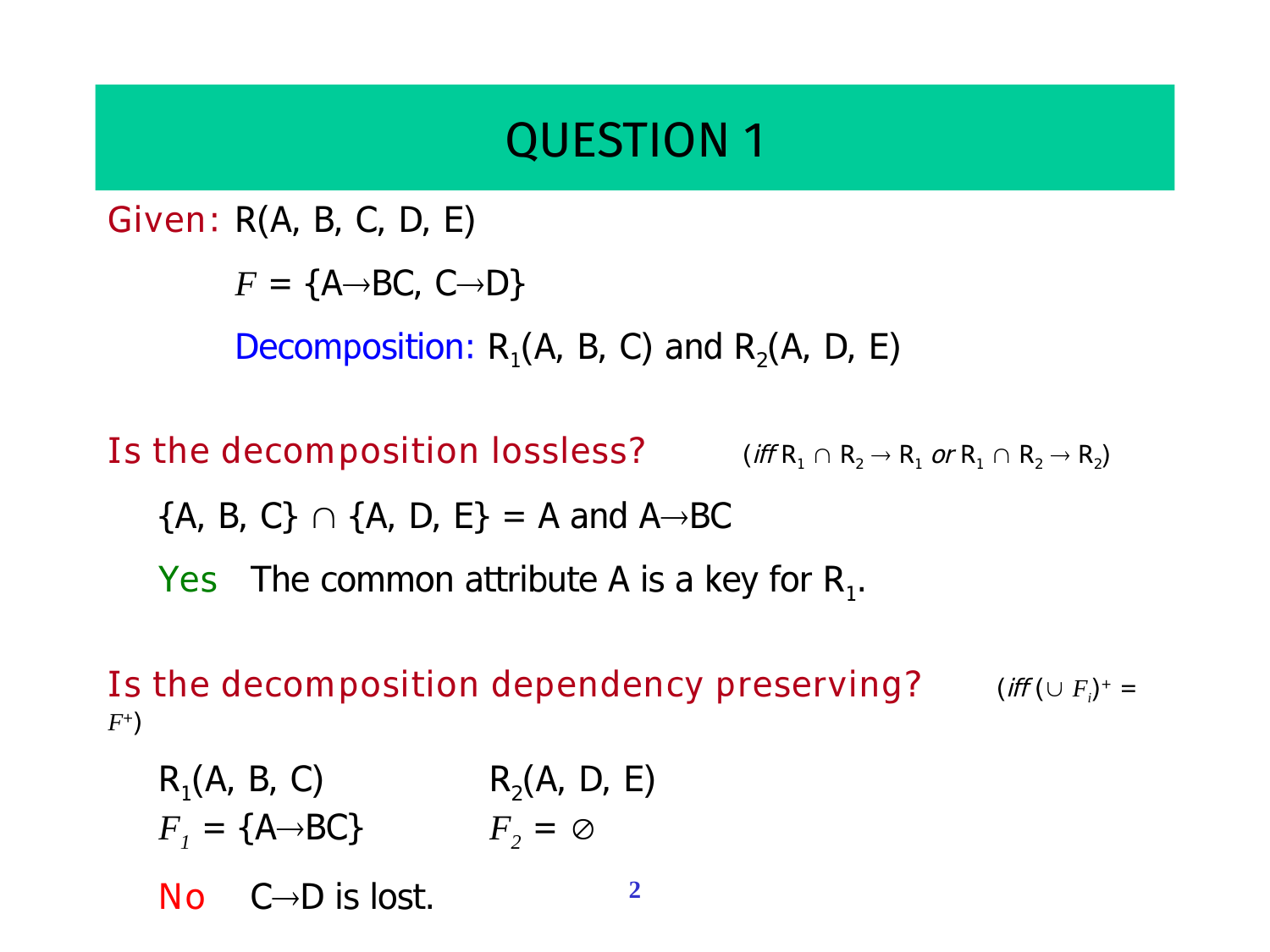

# QUESTION 1
Given:	R(A, B, C, D, E)
F = {A→BC, C→D}
Decomposition: R1(A, B, C) and R2(A, D, E)

Is the decomposition lossless? 	(iff R1 ∩ R2 → R1 or R1 ∩ R2 → R2)
{A, B, C} ∩ {A, D, E} = A and A→BC
Yes	The common attribute A is a key for R1.

Is the decomposition dependency preserving? 	(iff (∪ Fi)+ = F+)
R1(A, B, C)	R2(A, D, E)
F1 = {A→BC}	F2 = ∅
No	C→D is lost.
2